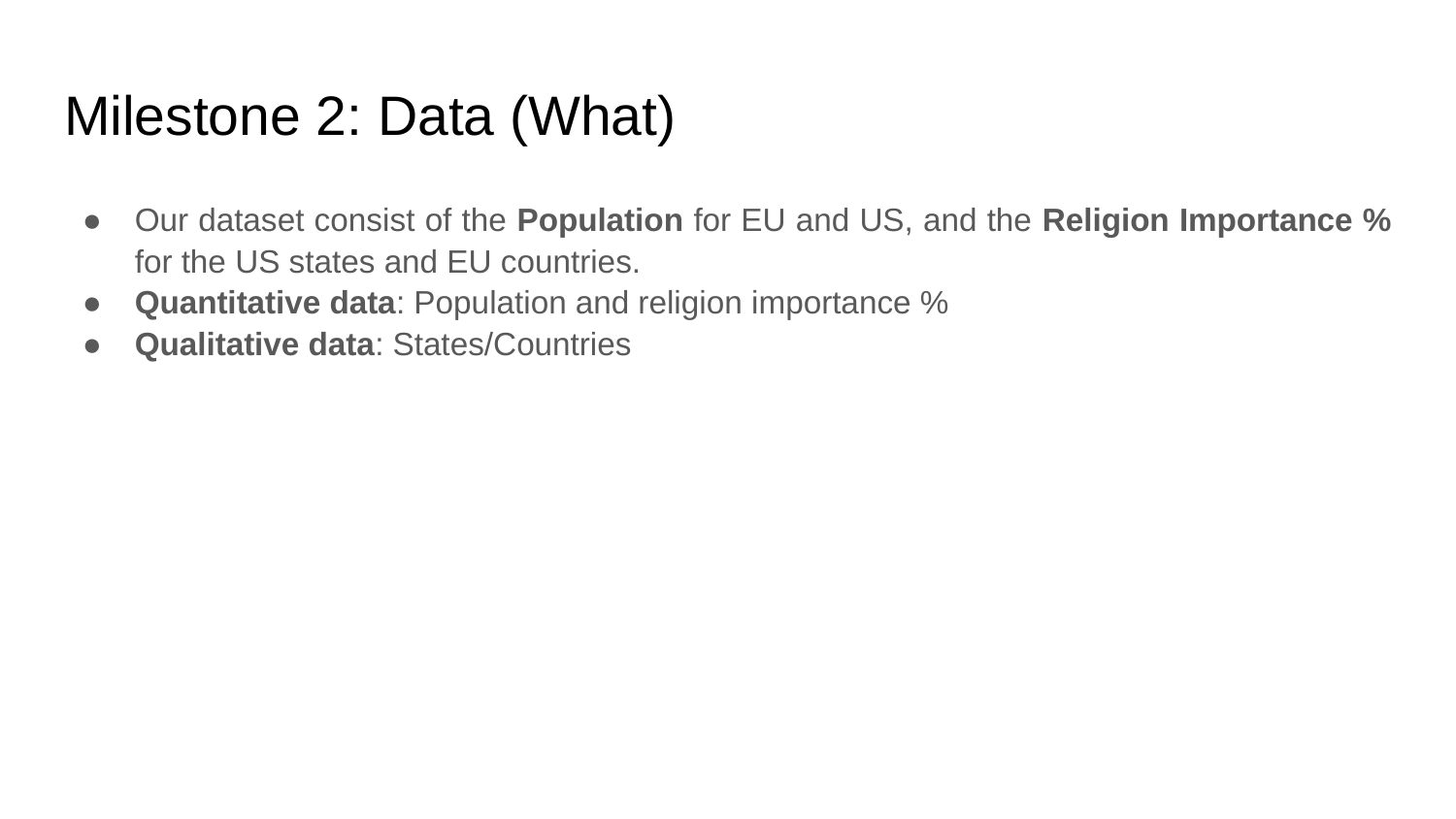

# Milestone 2: Data (What)
Our dataset consist of the Population for EU and US, and the Religion Importance % for the US states and EU countries.
Quantitative data: Population and religion importance %
Qualitative data: States/Countries